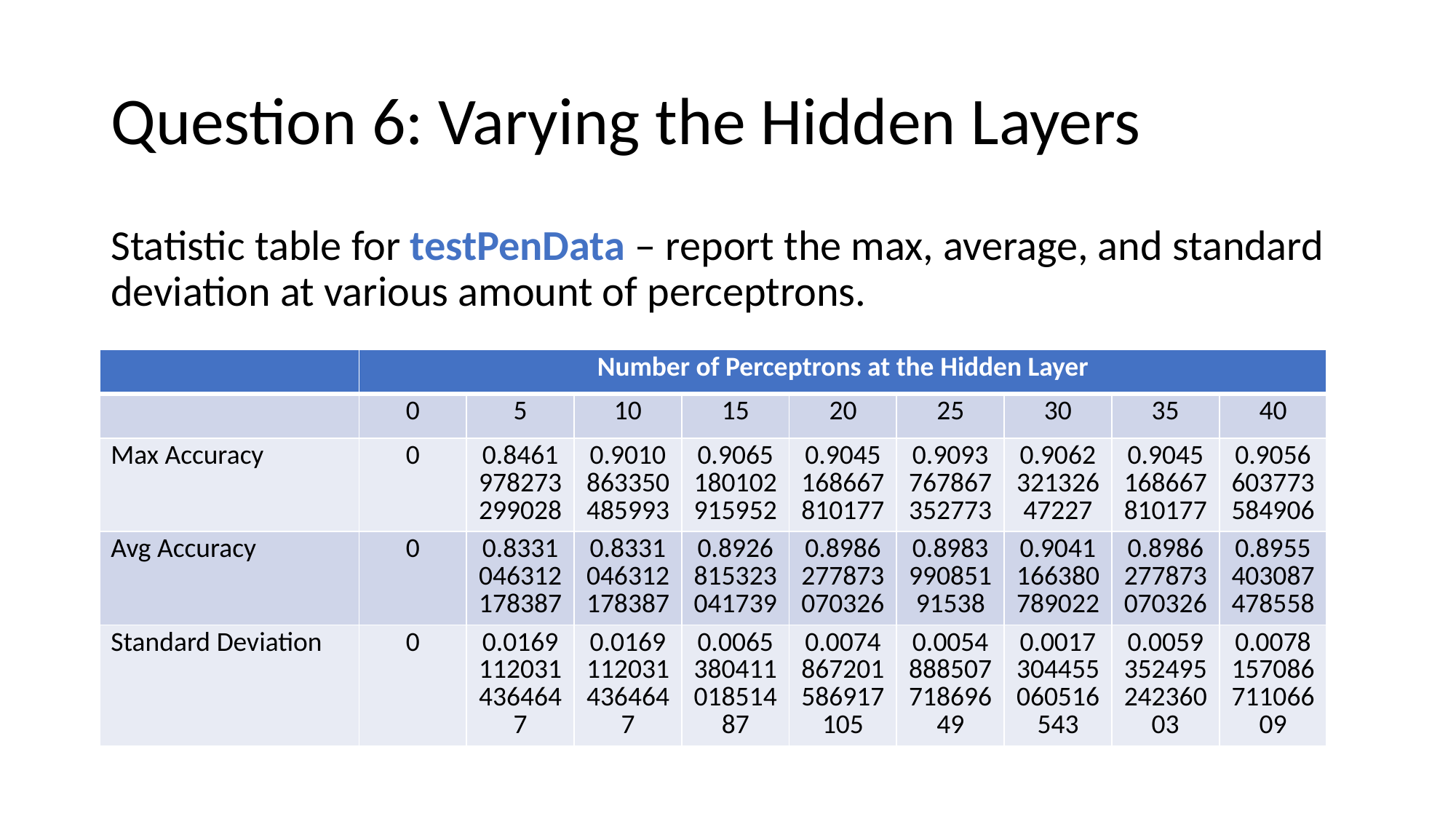

# Question 6: Varying the Hidden Layers
Statistic table for testPenData – report the max, average, and standard deviation at various amount of perceptrons.

|  | Number of Perceptrons at the Hidden Layer |  |  |  |  |  |  |  |  |
| --- | --- | --- | --- | --- | --- | --- | --- | --- | --- |
|  | 0 | 5 | 10 | 15 | 20 | 25 | 30 | 35 | 40 |
| Max Accuracy | 0 | 0.8461978273299028 | 0.9010863350485993 | 0.9065180102915952 | 0.9045168667810177 | 0.9093767867352773 | 0.906232132647227 | 0.9045168667810177 | 0.9056603773584906 |
| Avg Accuracy | 0 | 0.8331046312178387 | 0.8331046312178387 | 0.8926815323041739 | 0.8986277873070326 | 0.898399085191538 | 0.9041166380789022 | 0.8986277873070326 | 0.8955403087478558 |
| Standard Deviation | 0 | 0.01691120314364647 | 0.01691120314364647 | 0.006538041101851487 | 0.0074867201586917105 | 0.005488850771869649 | 0.0017304455060516543 | 0.005935249524236003 | 0.007815708671106609 |